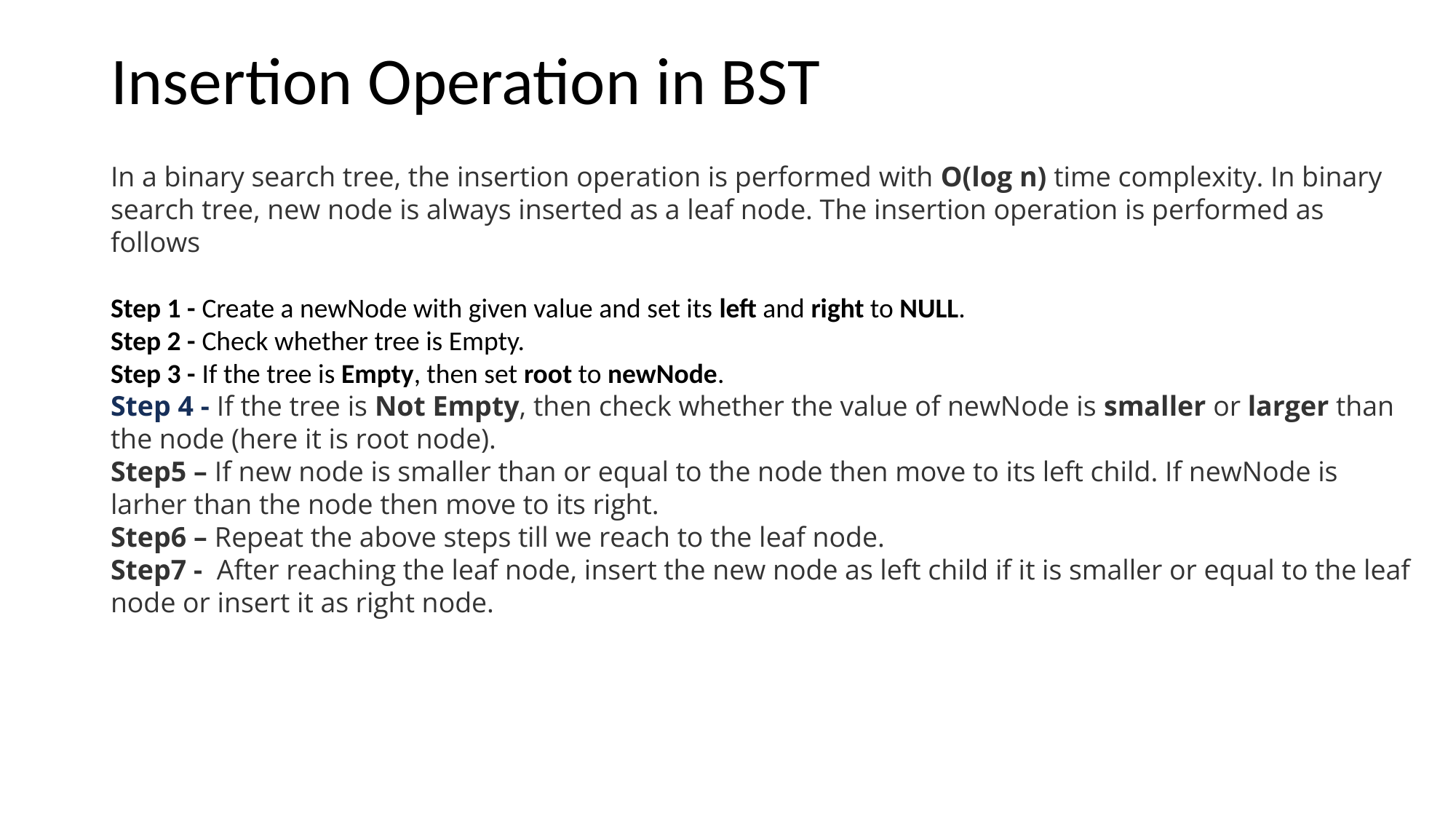

# Insertion Operation in BST
In a binary search tree, the insertion operation is performed with O(log n) time complexity. In binary search tree, new node is always inserted as a leaf node. The insertion operation is performed as follows

Step 1 - Create a newNode with given value and set its left and right to NULL.
Step 2 - Check whether tree is Empty.
Step 3 - If the tree is Empty, then set root to newNode.
Step 4 - If the tree is Not Empty, then check whether the value of newNode is smaller or larger than the node (here it is root node).
Step5 – If new node is smaller than or equal to the node then move to its left child. If newNode is larher than the node then move to its right.
Step6 – Repeat the above steps till we reach to the leaf node.
Step7 -  After reaching the leaf node, insert the new node as left child if it is smaller or equal to the leaf node or insert it as right node.